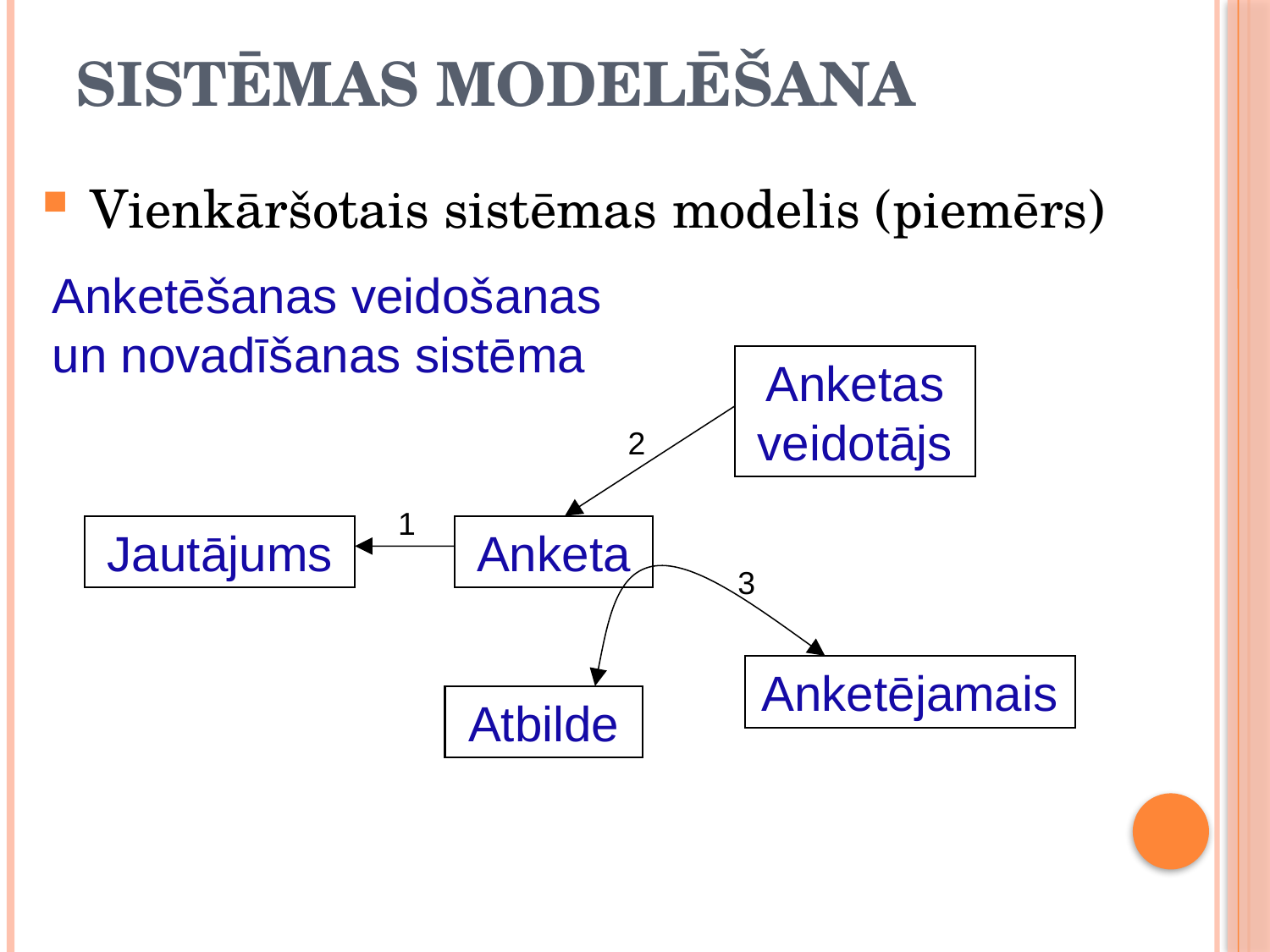

# Sistēmas modelēšana
Vienkāršotais sistēmas modelis (piemērs)
Anketēšanas veidošanas un novadīšanas sistēma
Anketas veidotājs

2
1
Jautājums

Anketa
3

Atbilde
Anketējamais